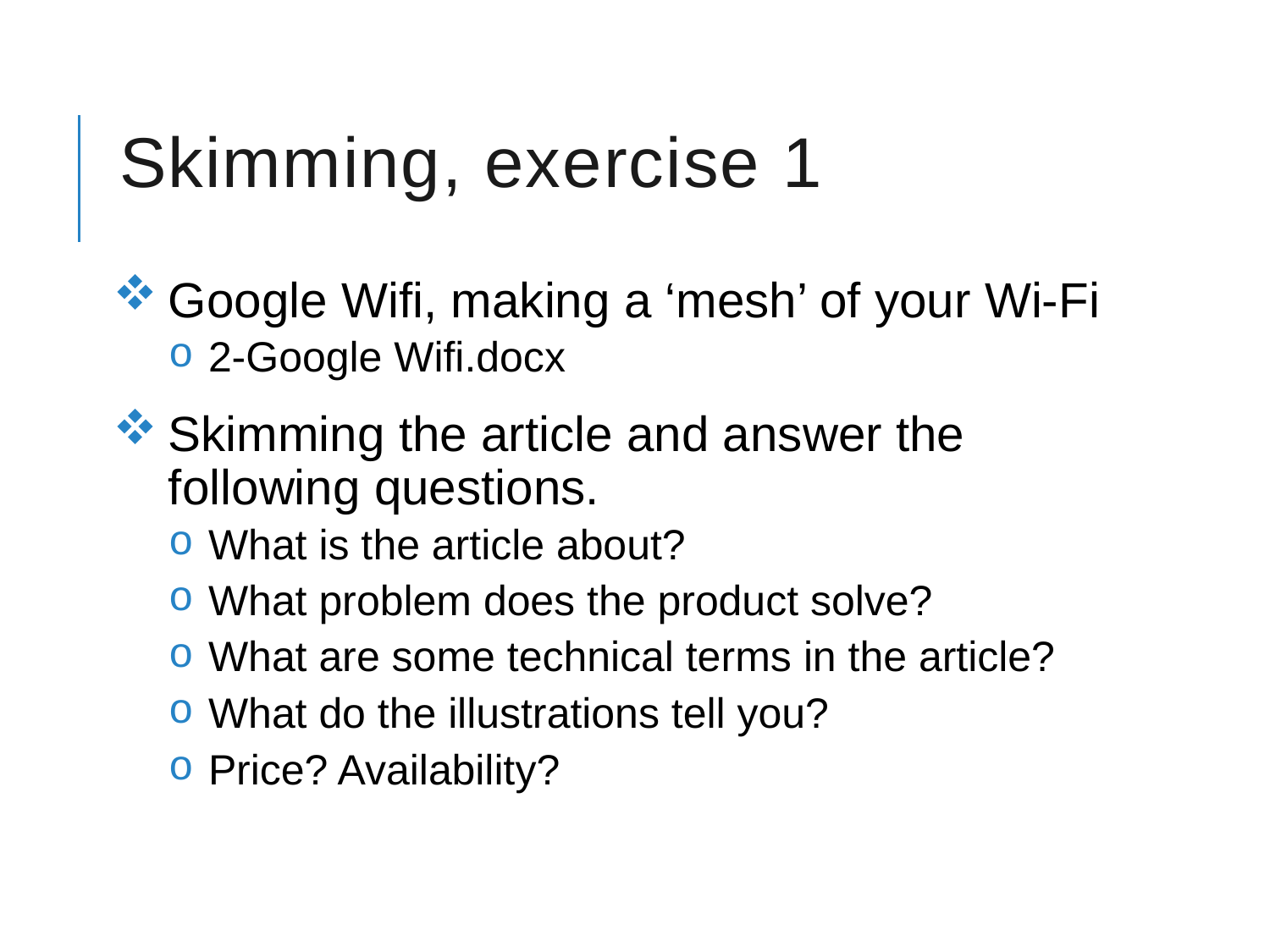

# Skimming, exercise 1
Google Wifi, making a ‘mesh’ of your Wi-Fi
2-Google Wifi.docx
Skimming the article and answer the following questions.
What is the article about?
What problem does the product solve?
What are some technical terms in the article?
What do the illustrations tell you?
Price? Availability?